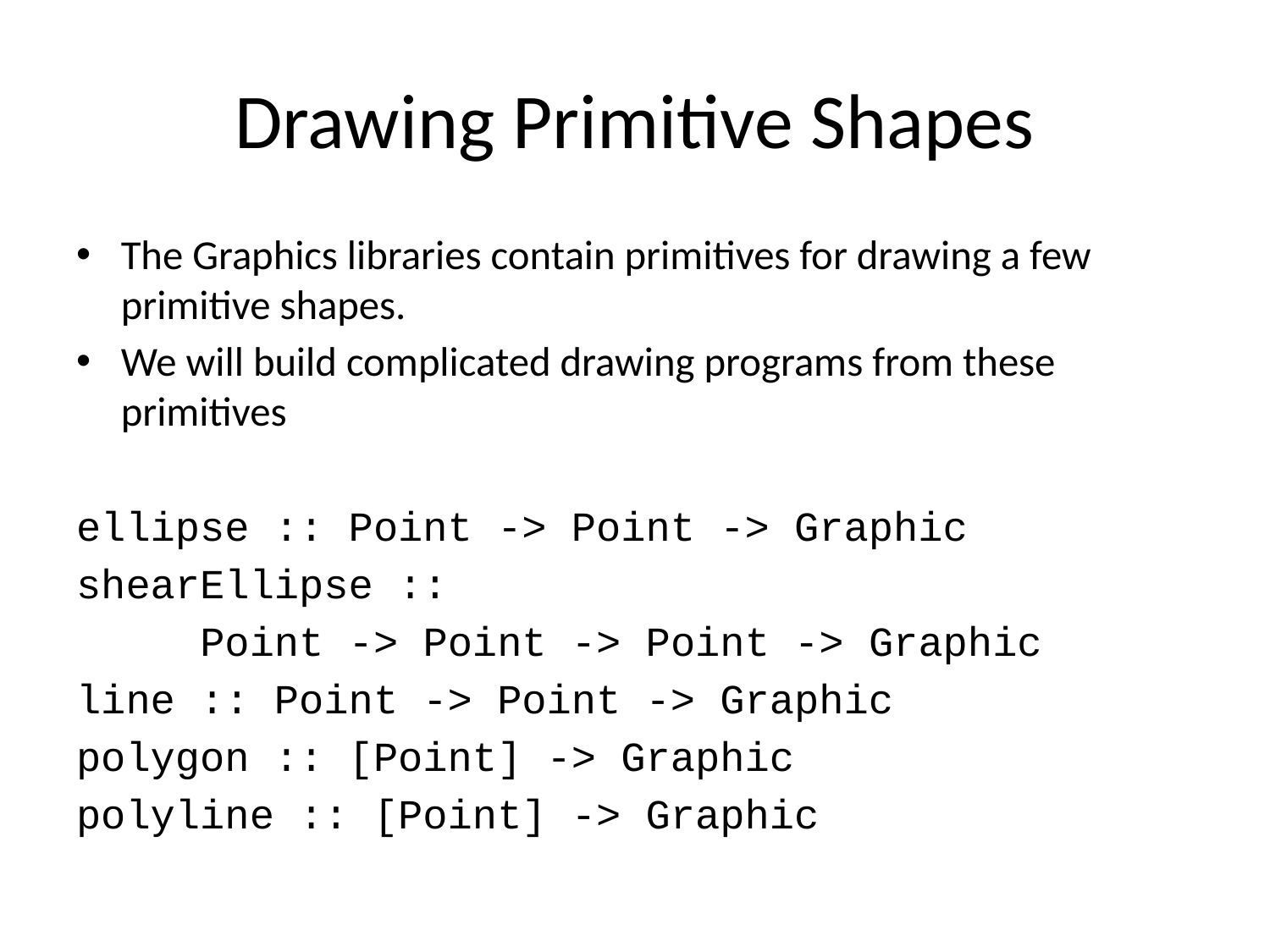

# Drawing Primitive Shapes
The Graphics libraries contain primitives for drawing a few primitive shapes.
We will build complicated drawing programs from these primitives

ellipse :: Point -> Point -> Graphic
shearEllipse ::
     Point -> Point -> Point -> Graphic
line :: Point -> Point -> Graphic
polygon :: [Point] -> Graphic
polyline :: [Point] -> Graphic